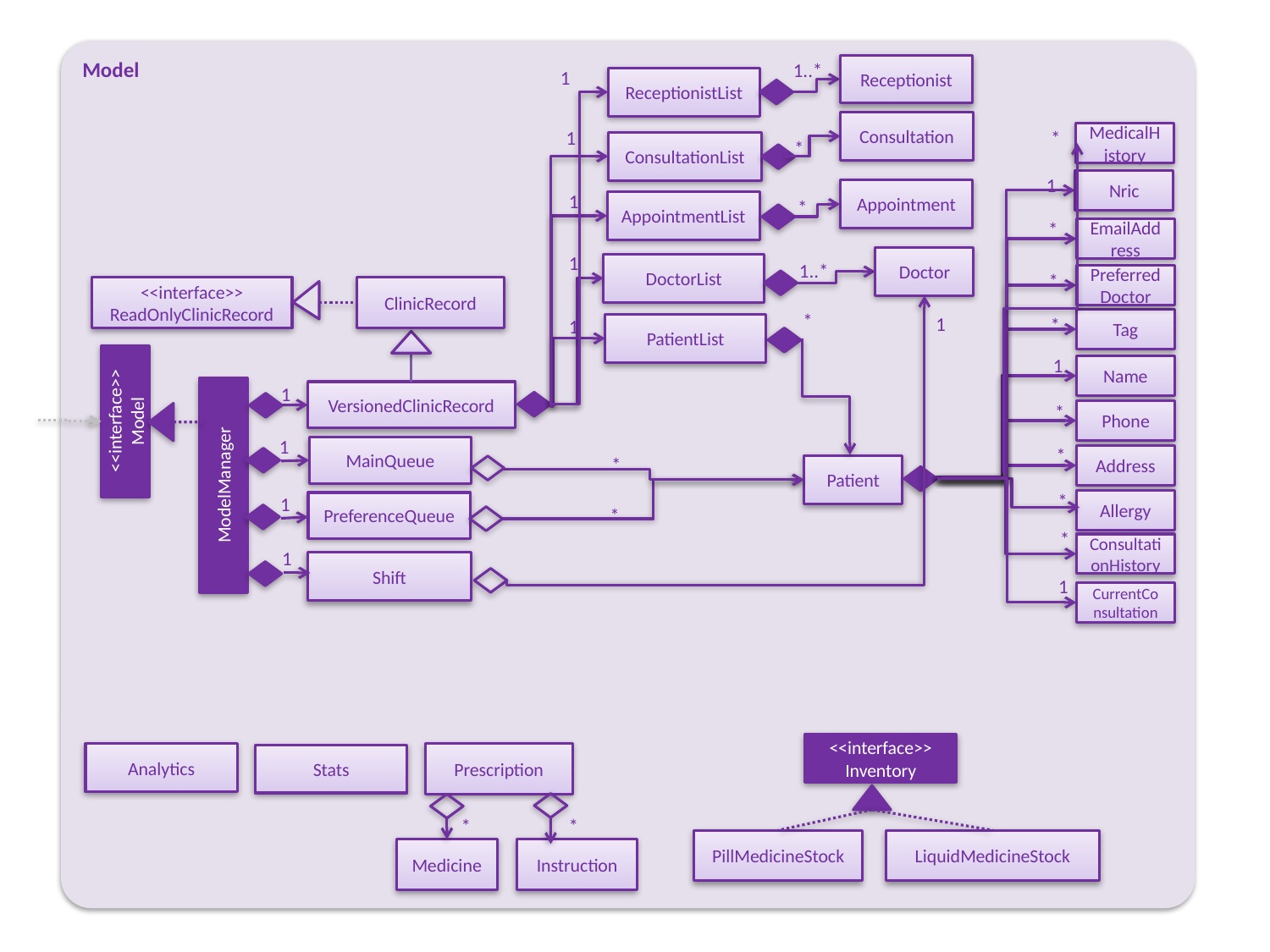

Model
Receptionist
1..*
1
ReceptionistList

Consultation
MedicalHistory
1
*
ConsultationList
*

Nric
1
Appointment
1
AppointmentList
*

*
EmailAddress
Doctor
1
DoctorList
1..*
PreferredDoctor
*

<<interface>>
ReadOnlyClinicRecord
ClinicRecord

*
Tag
1
*
1
PatientList

1
Name
VersionedClinicRecord
1

<<interface>>
Model
*
Phone

1
MainQueue
*
Address

*
Patient

ModelManager

*
Allergy
1
PreferenceQueue
*

*
ConsultationHistory
1
Shift

1
CurrentConsultation
<<interface>>
Inventory
Analytics
Prescription
Stats

*
*
PillMedicineStock
LiquidMedicineStock
Medicine
Instruction